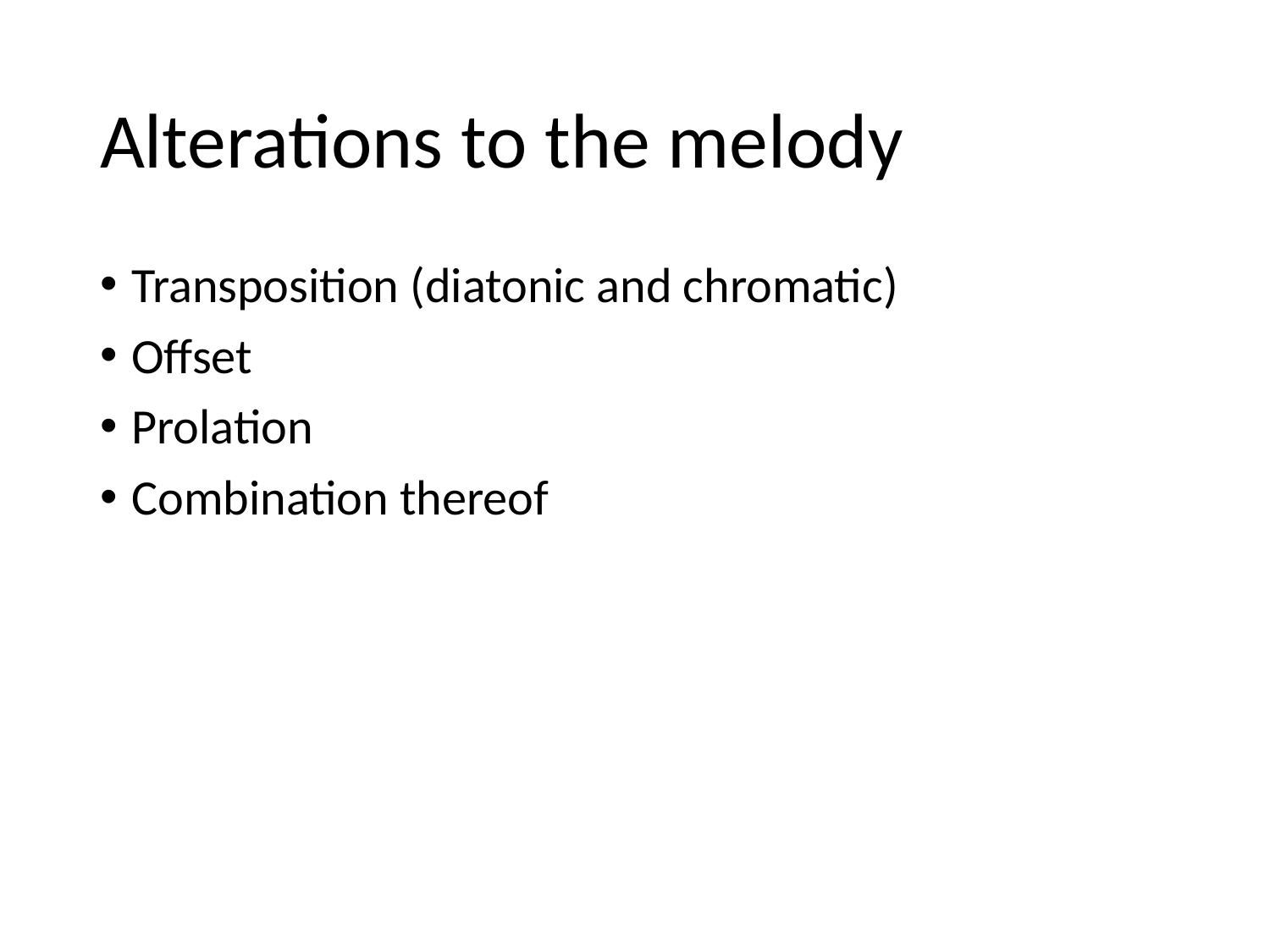

# Alterations to the melody
Transposition (diatonic and chromatic)
Offset
Prolation
Combination thereof